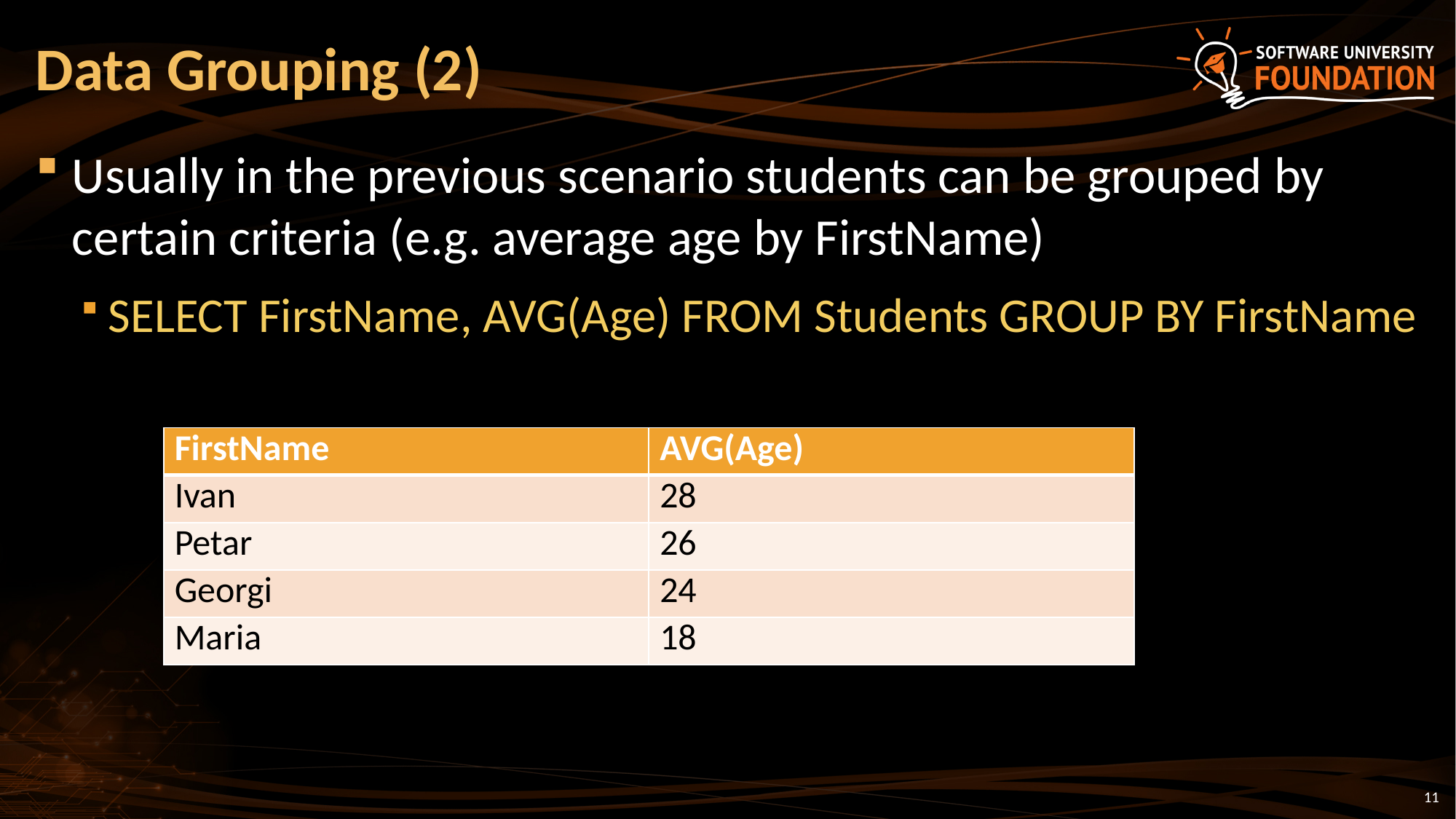

# Data Grouping (2)
Usually in the previous scenario students can be grouped by certain criteria (e.g. average age by FirstName)
SELECT FirstName, AVG(Age) FROM Students GROUP BY FirstName
| FirstName | AVG(Age) |
| --- | --- |
| Ivan | 28 |
| Petar | 26 |
| Georgi | 24 |
| Maria | 18 |
11